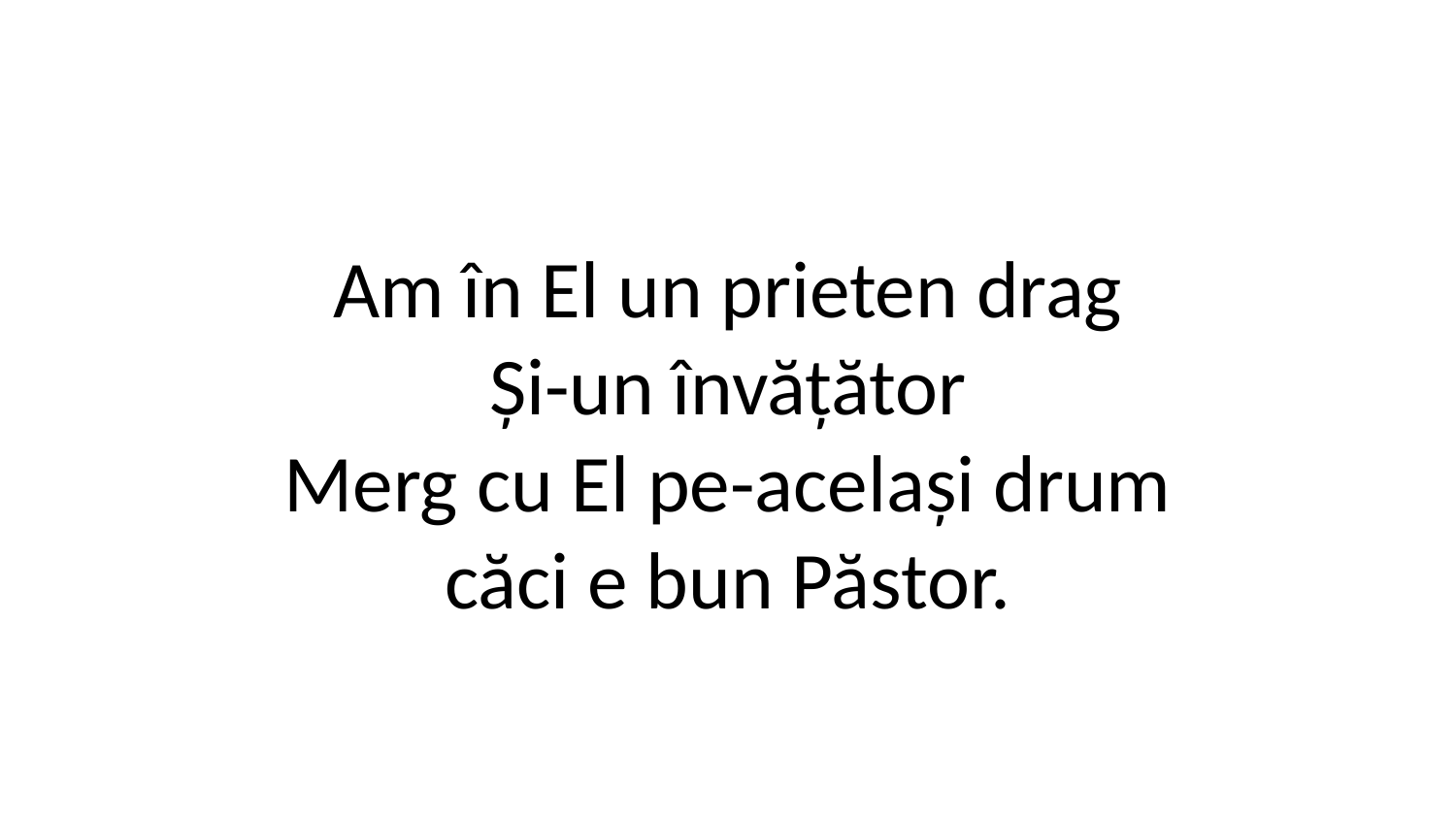

Am în El un prieten drag
Și-un învățător
Merg cu El pe-același drum
căci e bun Păstor.